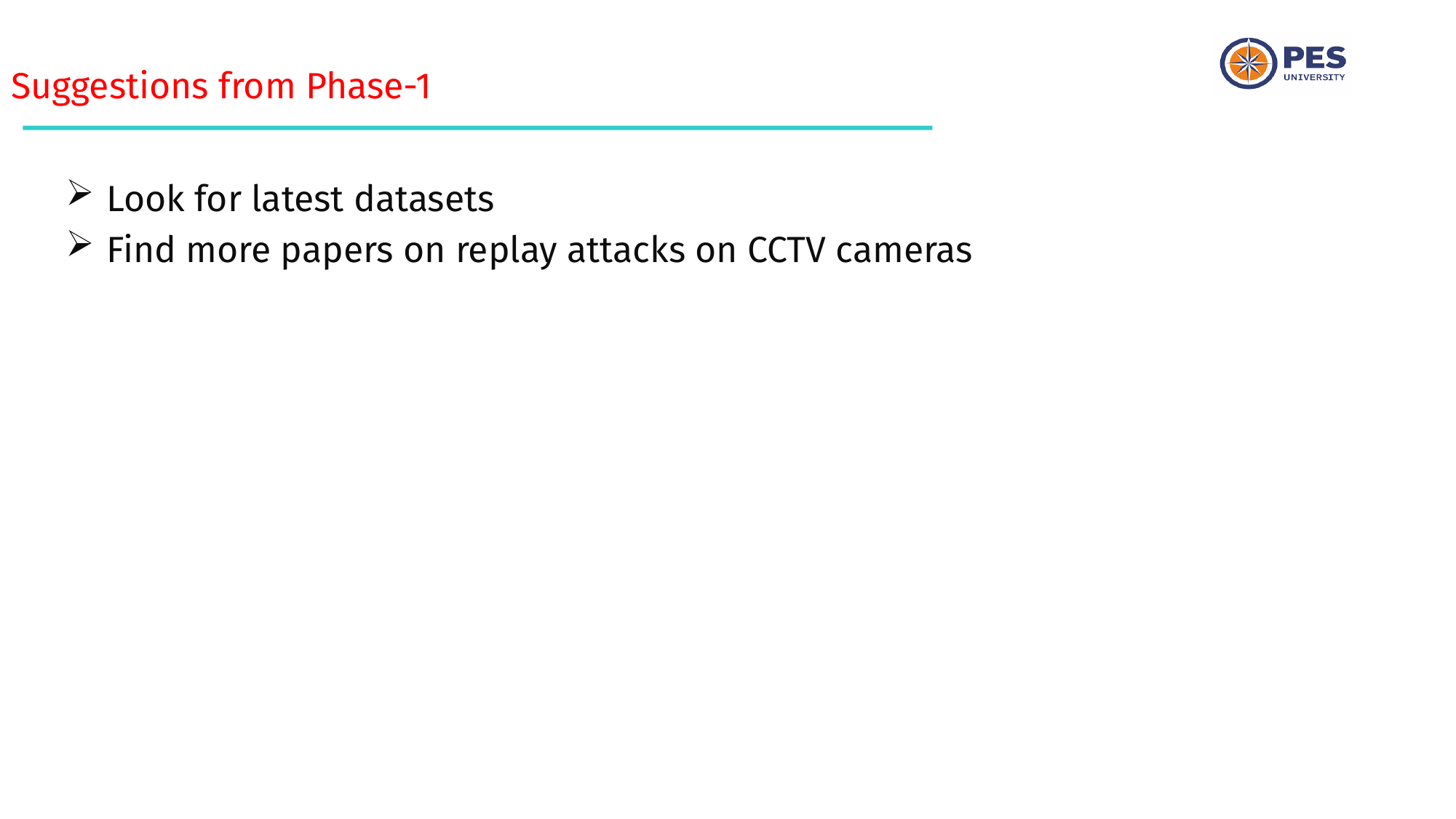

Suggestions from Phase-1

Look for latest datasets
Find more papers on replay attacks on CCTV cameras